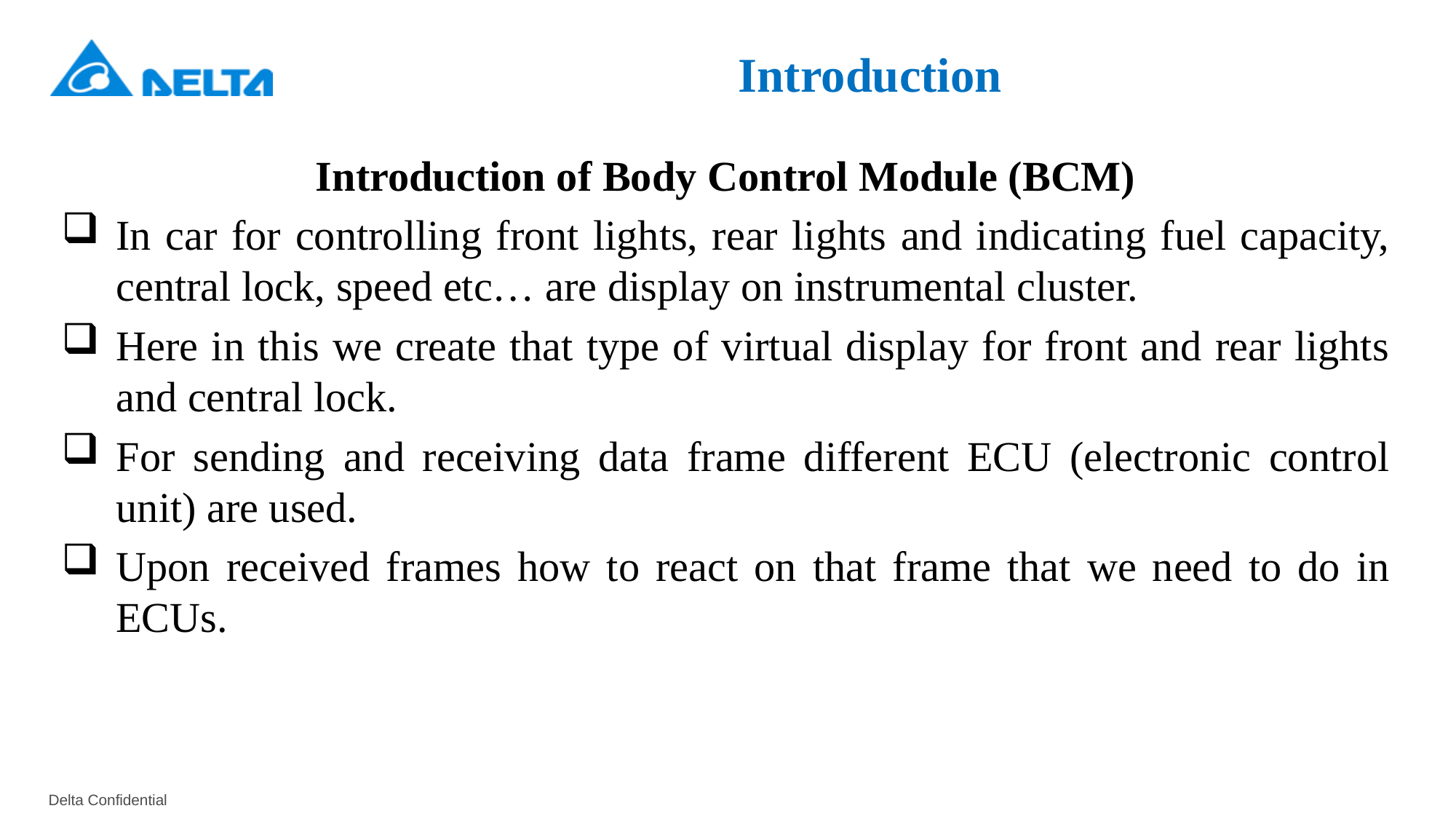

# Introduction
Introduction of Body Control Module (BCM)
In car for controlling front lights, rear lights and indicating fuel capacity, central lock, speed etc… are display on instrumental cluster.
Here in this we create that type of virtual display for front and rear lights and central lock.
For sending and receiving data frame different ECU (electronic control unit) are used.
Upon received frames how to react on that frame that we need to do in ECUs.